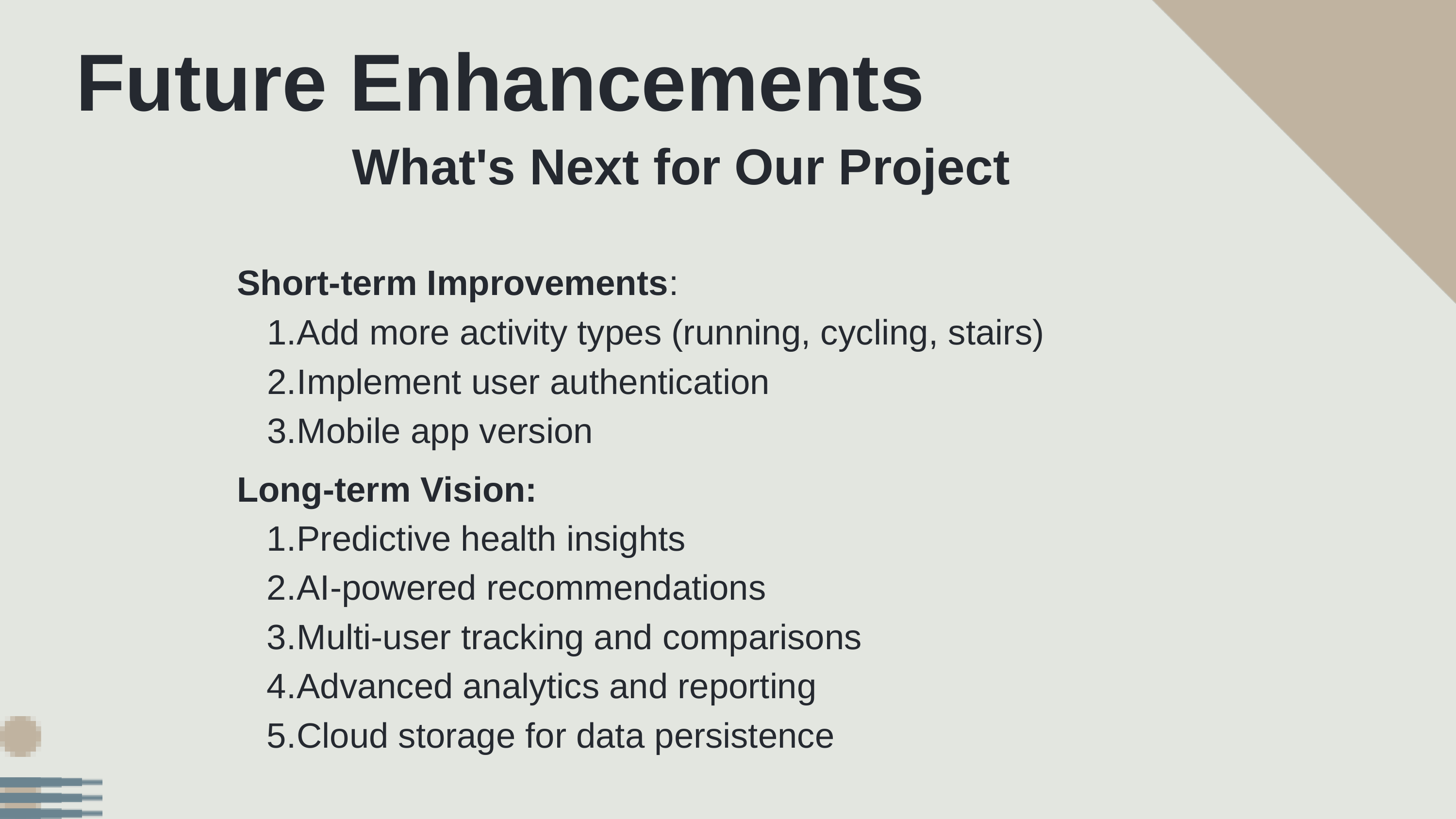

Future Enhancements

 What's Next for Our Project
Short-term Improvements:
Add more activity types (running, cycling, stairs)
Implement user authentication
Mobile app version

Long-term Vision:
Predictive health insights
AI-powered recommendations
Multi-user tracking and comparisons
Advanced analytics and reporting
Cloud storage for data persistence